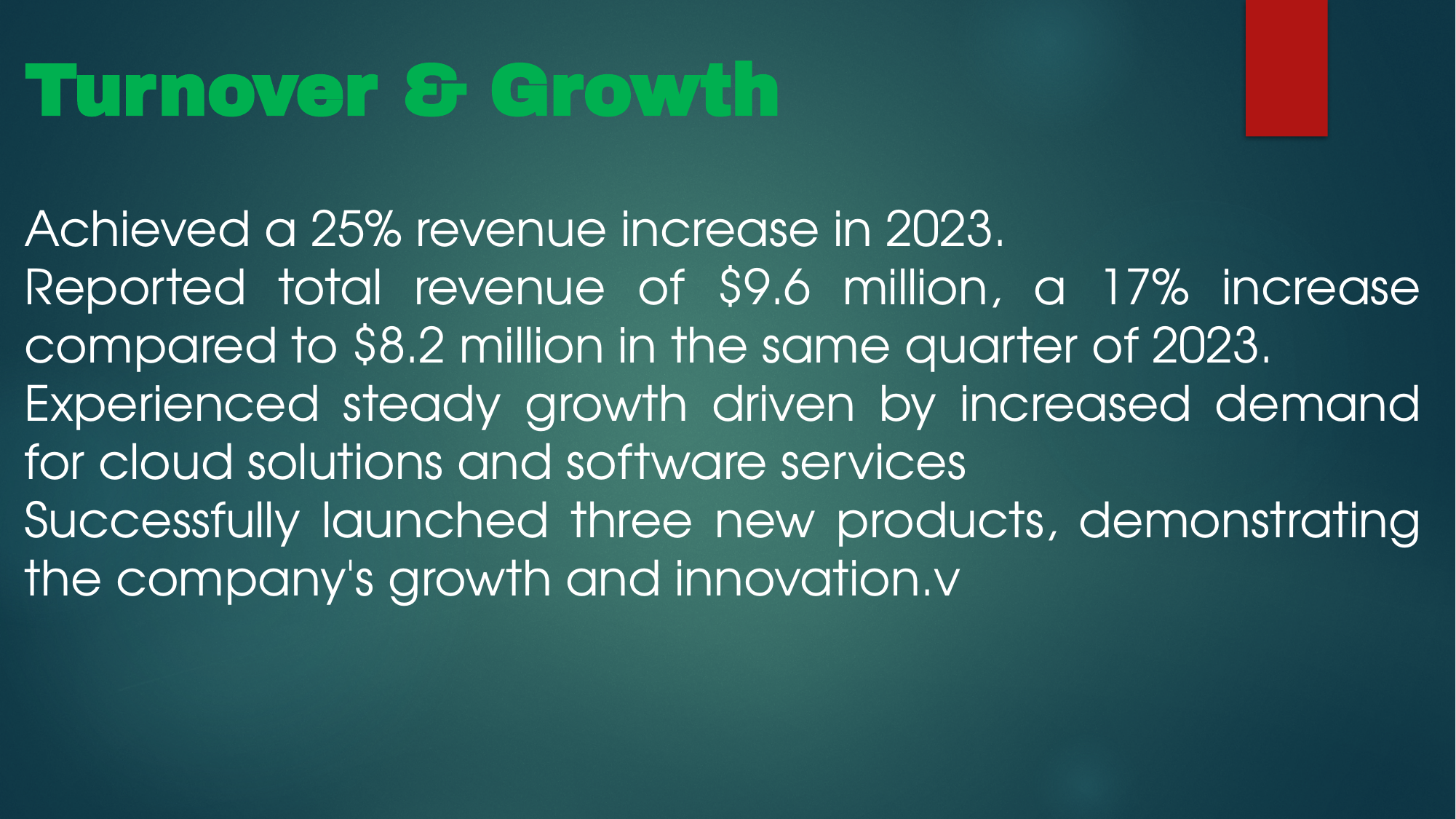

# Turnover & Growth
Achieved a 25% revenue increase in 2023.
Reported total revenue of $9.6 million, a 17% increase compared to $8.2 million in the same quarter of 2023.
Experienced steady growth driven by increased demand for cloud solutions and software services
Successfully launched three new products, demonstrating the company's growth and innovation.v